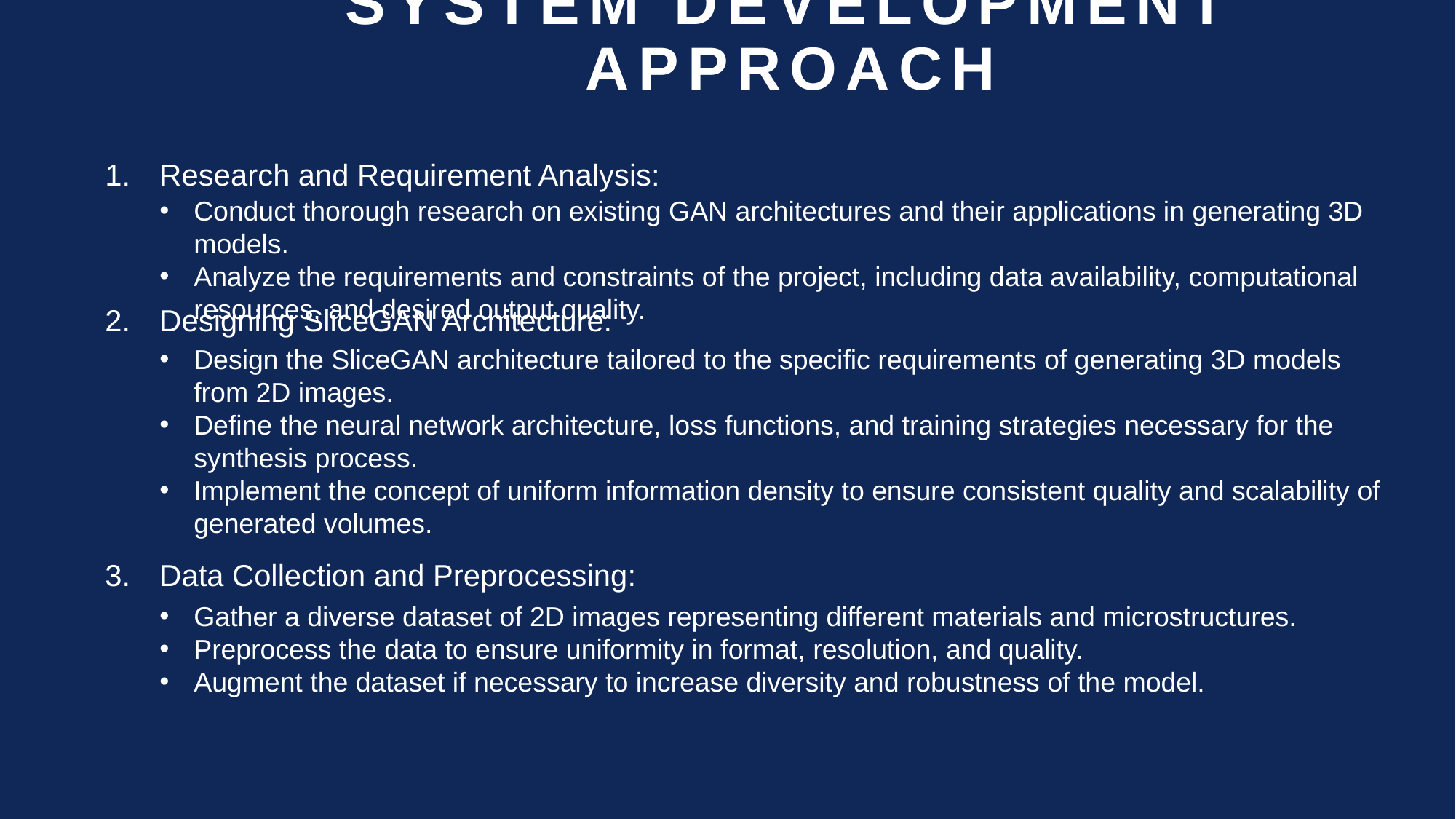

# System development approach
Research and Requirement Analysis:

Designing SliceGAN Architecture:

Data Collection and Preprocessing:

Conduct thorough research on existing GAN architectures and their applications in generating 3D models.
Analyze the requirements and constraints of the project, including data availability, computational resources, and desired output quality.
Design the SliceGAN architecture tailored to the specific requirements of generating 3D models from 2D images.
Define the neural network architecture, loss functions, and training strategies necessary for the synthesis process.
Implement the concept of uniform information density to ensure consistent quality and scalability of generated volumes.
Gather a diverse dataset of 2D images representing different materials and microstructures.
Preprocess the data to ensure uniformity in format, resolution, and quality.
Augment the dataset if necessary to increase diversity and robustness of the model.